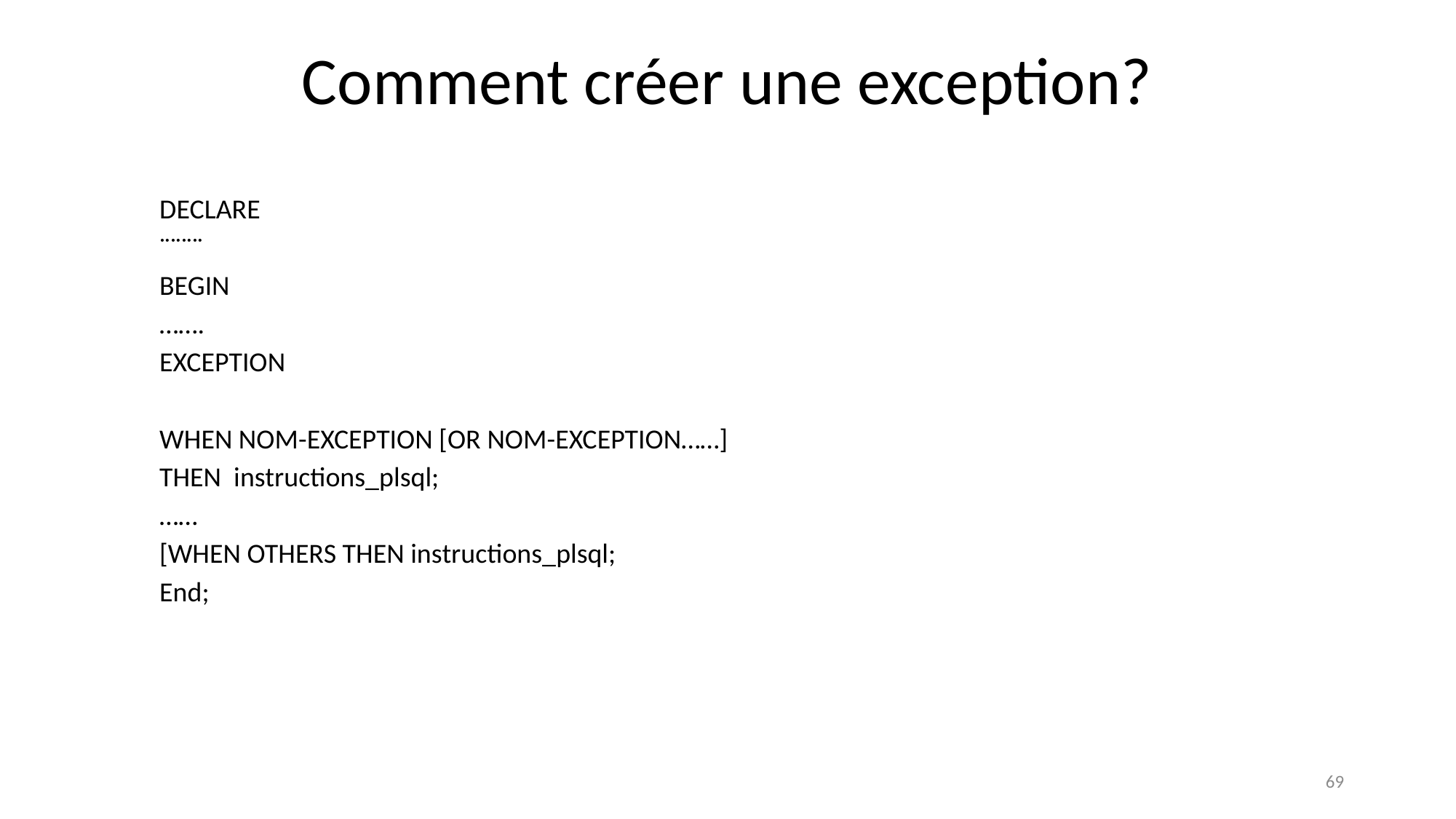

# Comment créer une exception?

DECLARE
¨¨¨¨
BEGIN
…….
EXCEPTION

WHEN NOM-EXCEPTION [OR NOM-EXCEPTION……]
THEN  instructions_plsql;
……
[WHEN OTHERS THEN instructions_plsql;
End;

69